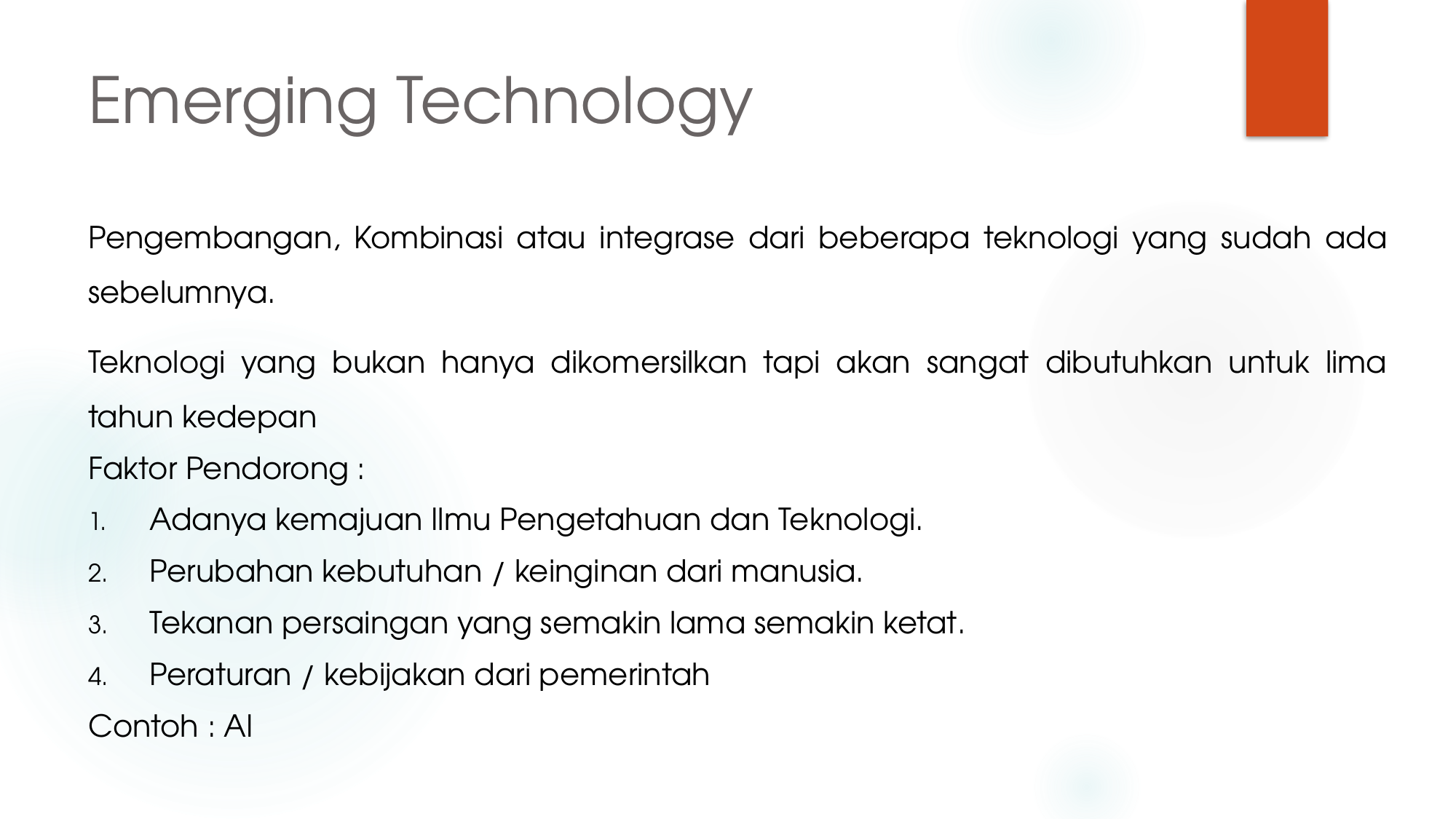

# Emerging Technology
Pengembangan, Kombinasi atau integrase dari beberapa teknologi yang sudah ada sebelumnya.
Teknologi yang bukan hanya dikomersilkan tapi akan sangat dibutuhkan untuk lima tahun kedepan
Faktor Pendorong :
Adanya kemajuan Ilmu Pengetahuan dan Teknologi.
Perubahan kebutuhan / keinginan dari manusia.
Tekanan persaingan yang semakin lama semakin ketat.
Peraturan / kebijakan dari pemerintah
Contoh : AI